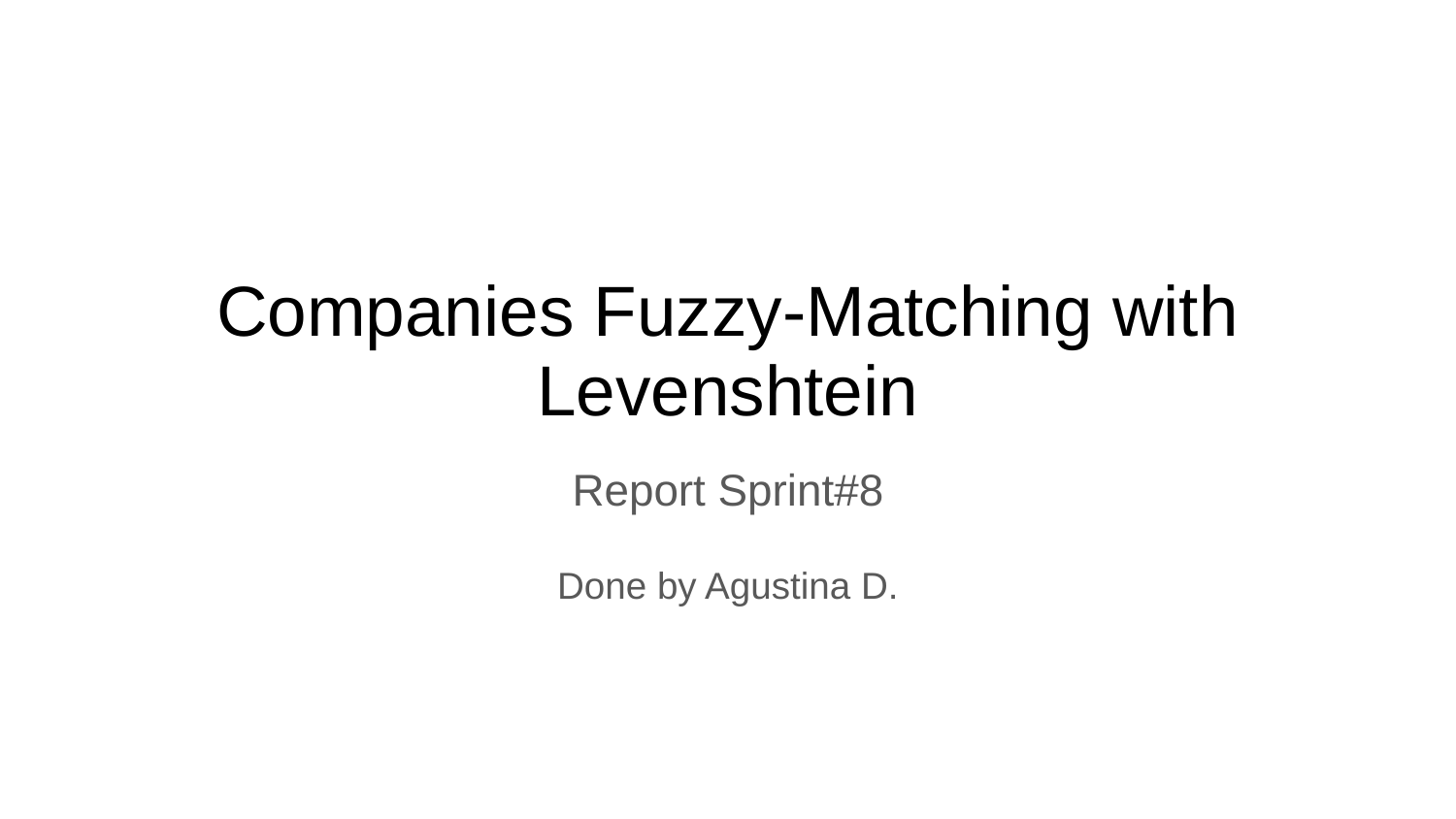

# Companies Fuzzy-Matching with Levenshtein
Report Sprint#8

Done by Agustina D.